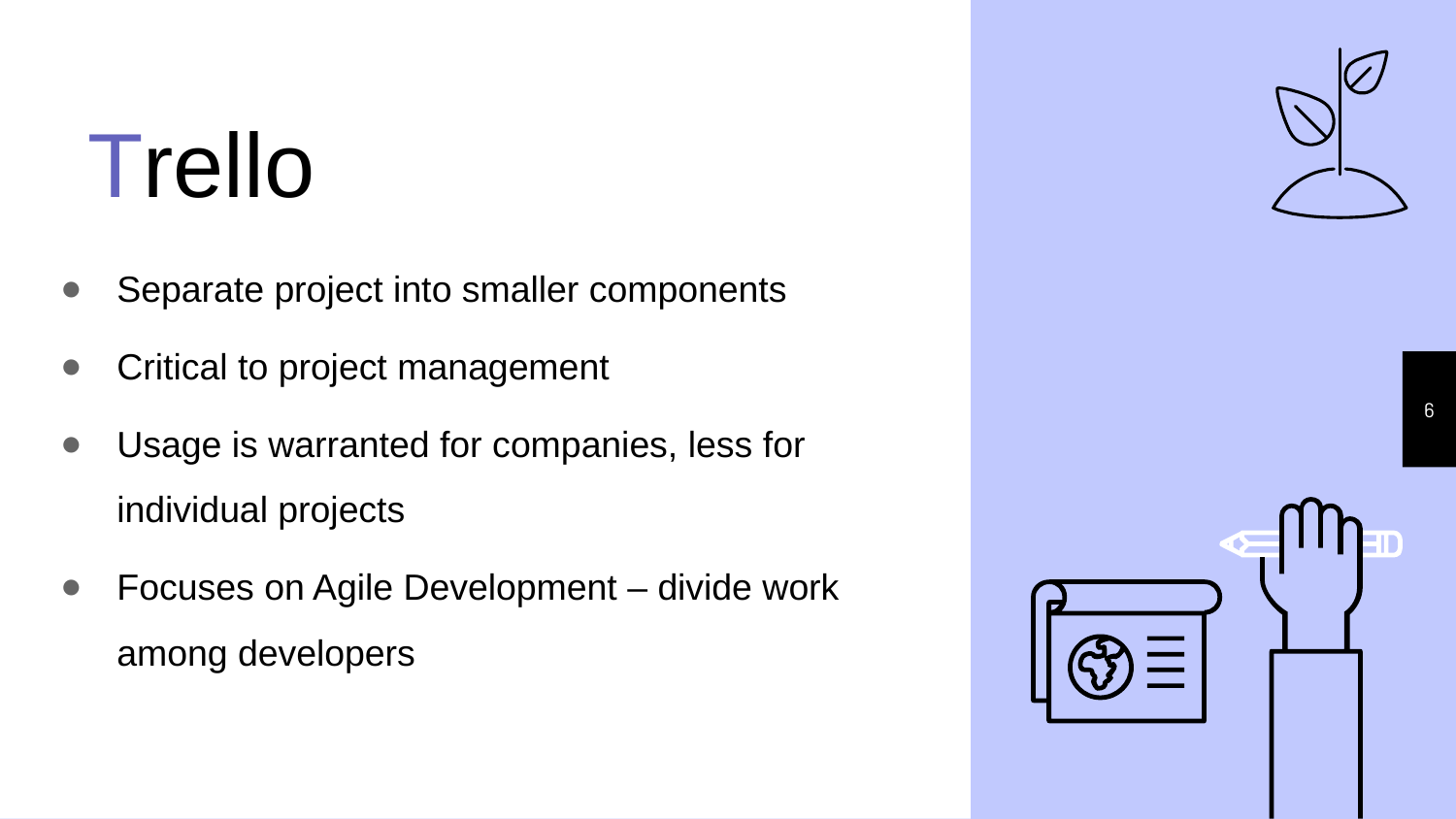

Trello
Separate project into smaller components
Critical to project management
Usage is warranted for companies, less for individual projects
Focuses on Agile Development – divide work among developers
6